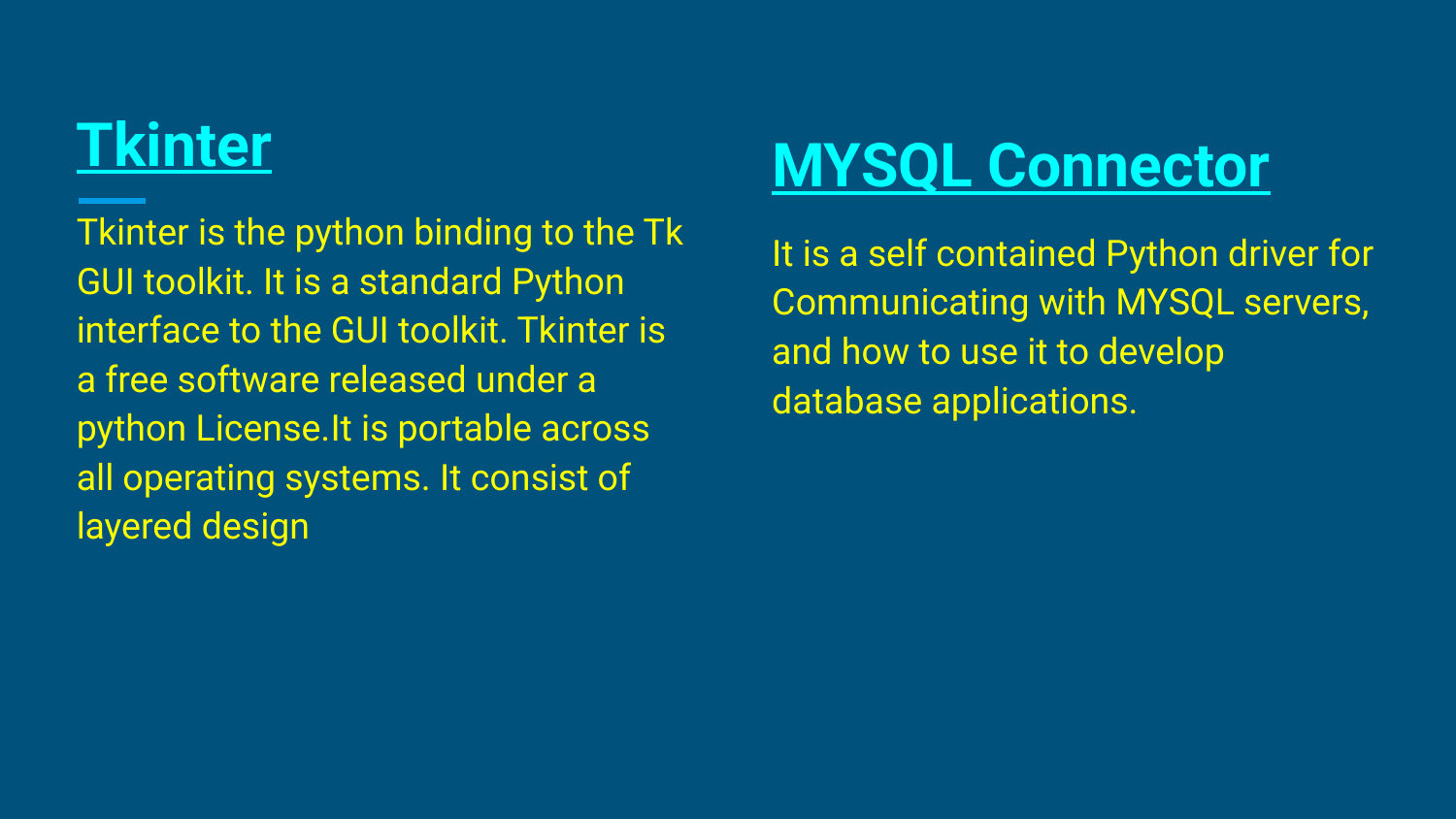

Tkinter
Tkinter is the python binding to the Tk GUI toolkit. It is a standard Python interface to the GUI toolkit. Tkinter is a free software released under a python License.It is portable across all operating systems. It consist of layered design
MYSQL Connector
It is a self contained Python driver for Communicating with MYSQL servers, and how to use it to develop database applications.